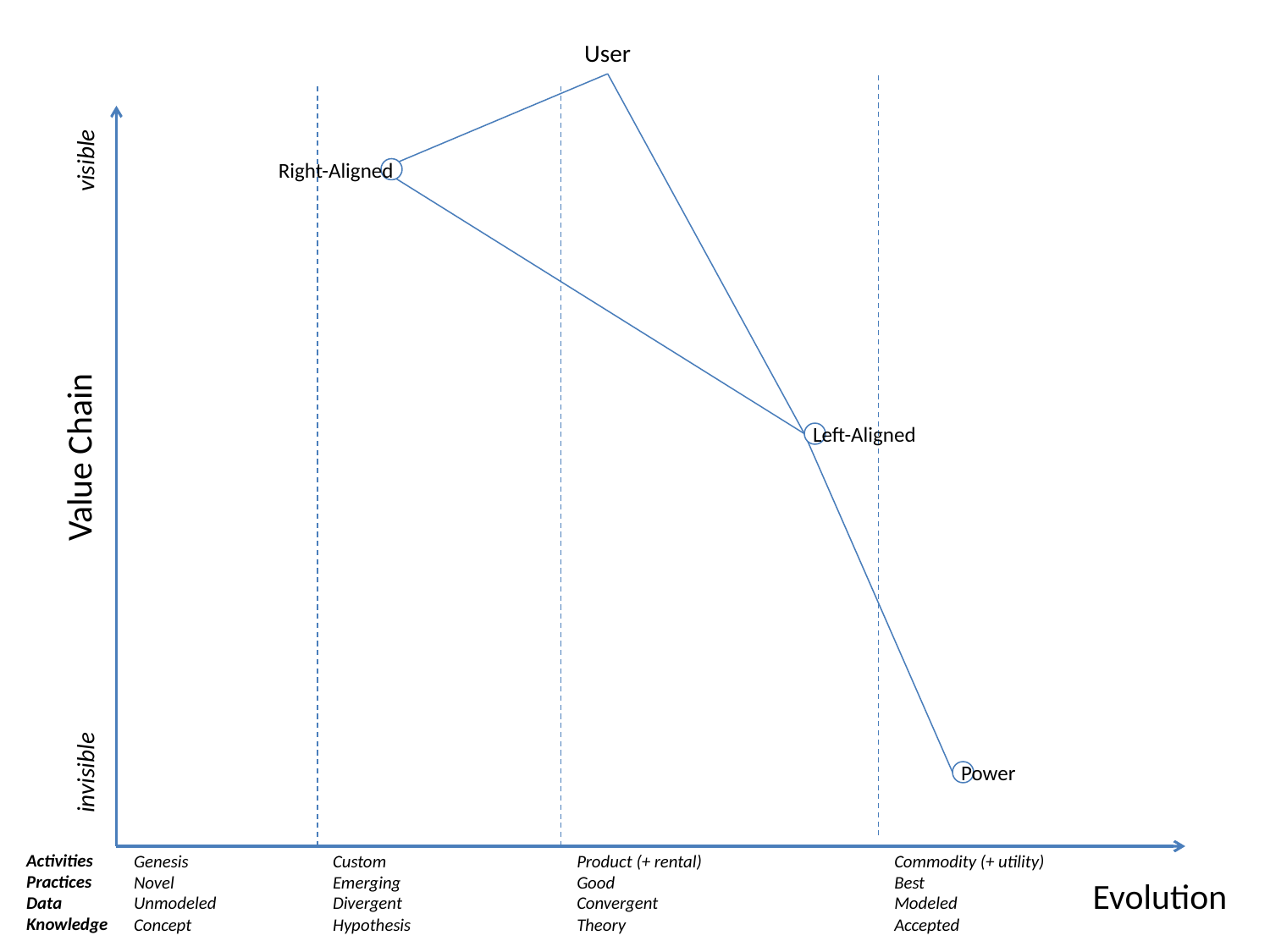

User
visible
Value Chain
invisible
Genesis
Novel
Unmodeled
Concept
Custom
Emerging
Divergent
Hypothesis
Product (+ rental)
Good
Convergent
Theory
Commodity (+ utility)
Best
Modeled
Accepted
Evolution
Right-Aligned
Left-Aligned
Power
Activities
Practices
Data
Knowledge